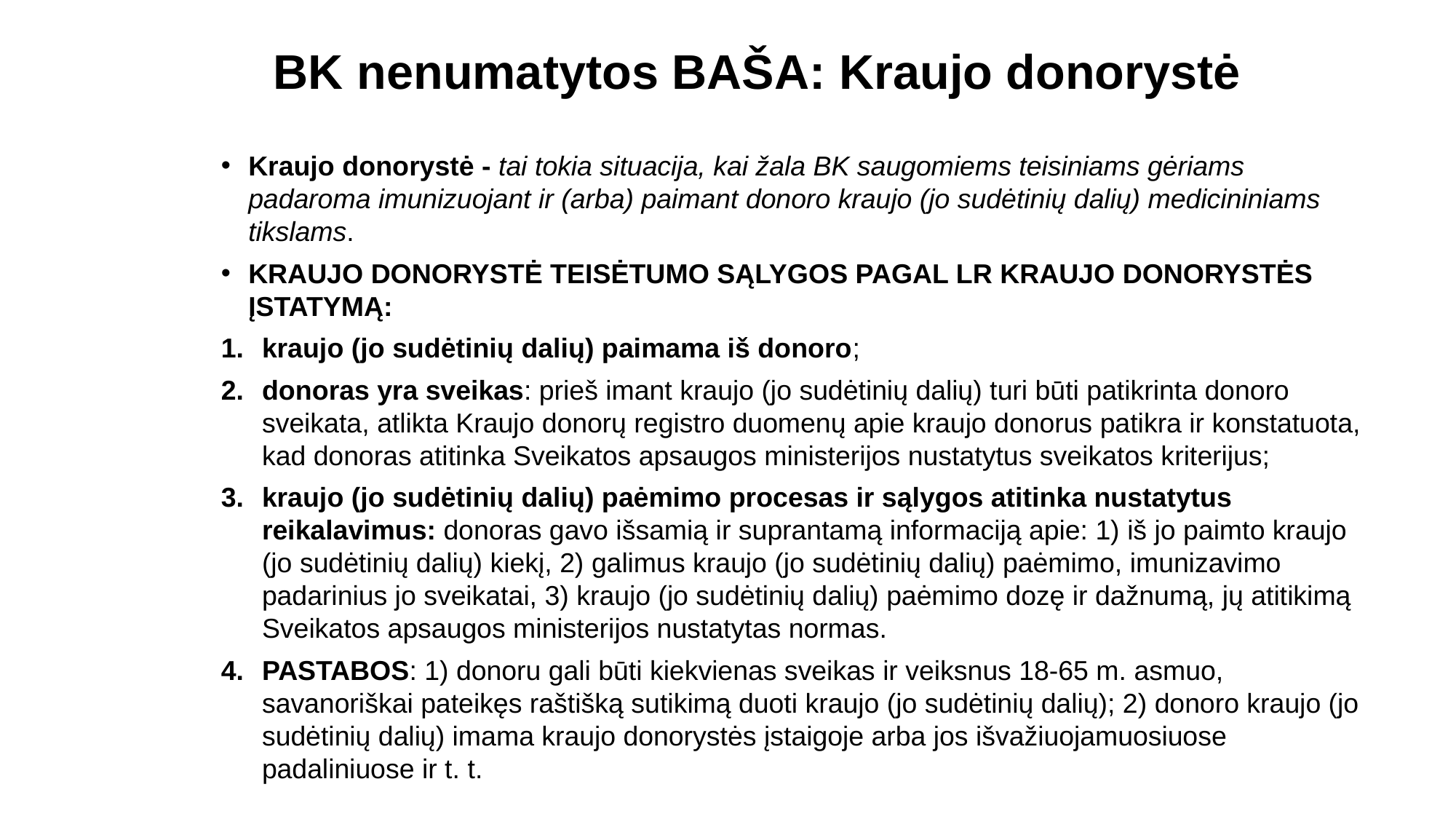

# BK nenumatytos BAŠA: Kraujo donorystė
Kraujo donorystė - tai tokia situacija, kai žala BK saugomiems teisiniams gėriams padaroma imunizuojant ir (arba) paimant donoro kraujo (jo sudėtinių dalių) medicininiams tikslams.
KRAUJO DONORYSTĖ TEISĖTUMO SĄLYGOS PAGAL LR KRAUJO DONORYSTĖS ĮSTATYMĄ:
kraujo (jo sudėtinių dalių) paimama iš donoro;
donoras yra sveikas: prieš imant kraujo (jo sudėtinių dalių) turi būti patikrinta donoro sveikata, atlikta Kraujo donorų registro duomenų apie kraujo donorus patikra ir konstatuota, kad donoras atitinka Sveikatos apsaugos ministerijos nustatytus sveikatos kriterijus;
kraujo (jo sudėtinių dalių) paėmimo procesas ir sąlygos atitinka nustatytus reikalavimus: donoras gavo išsamią ir suprantamą informaciją apie: 1) iš jo paimto kraujo (jo sudėtinių dalių) kiekį, 2) galimus kraujo (jo sudėtinių dalių) paėmimo, imunizavimo padarinius jo sveikatai, 3) kraujo (jo sudėtinių dalių) paėmimo dozę ir dažnumą, jų atitikimą Sveikatos apsaugos ministerijos nustatytas normas.
PASTABOS: 1) donoru gali būti kiekvienas sveikas ir veiksnus 18-65 m. asmuo, savanoriškai pateikęs raštišką sutikimą duoti kraujo (jo sudėtinių dalių); 2) donoro kraujo (jo sudėtinių dalių) imama kraujo donorystės įstaigoje arba jos išvažiuojamuosiuose padaliniuose ir t. t.